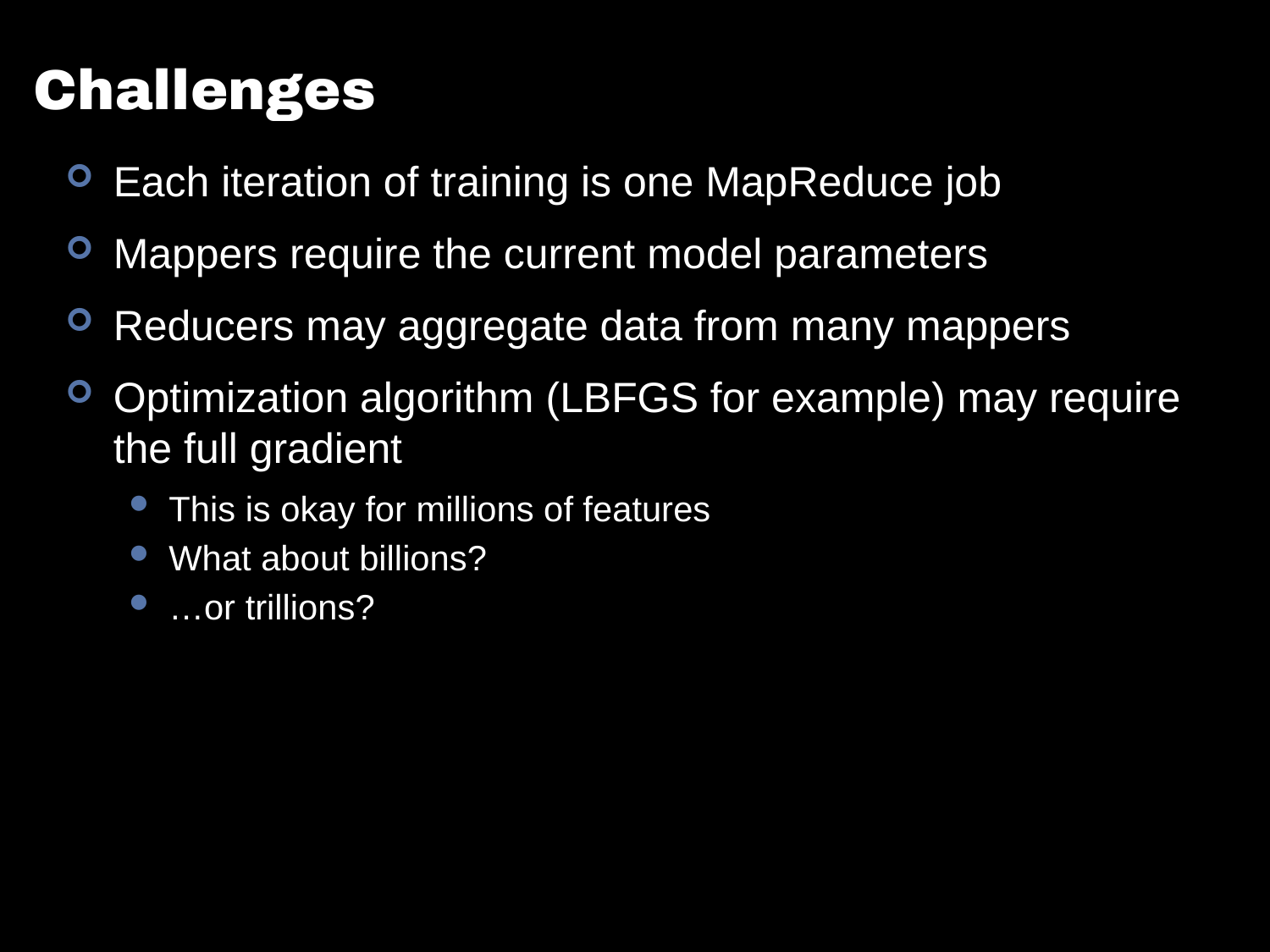

# Challenges
Each iteration of training is one MapReduce job
Mappers require the current model parameters
Reducers may aggregate data from many mappers
Optimization algorithm (LBFGS for example) may require the full gradient
This is okay for millions of features
What about billions?
…or trillions?